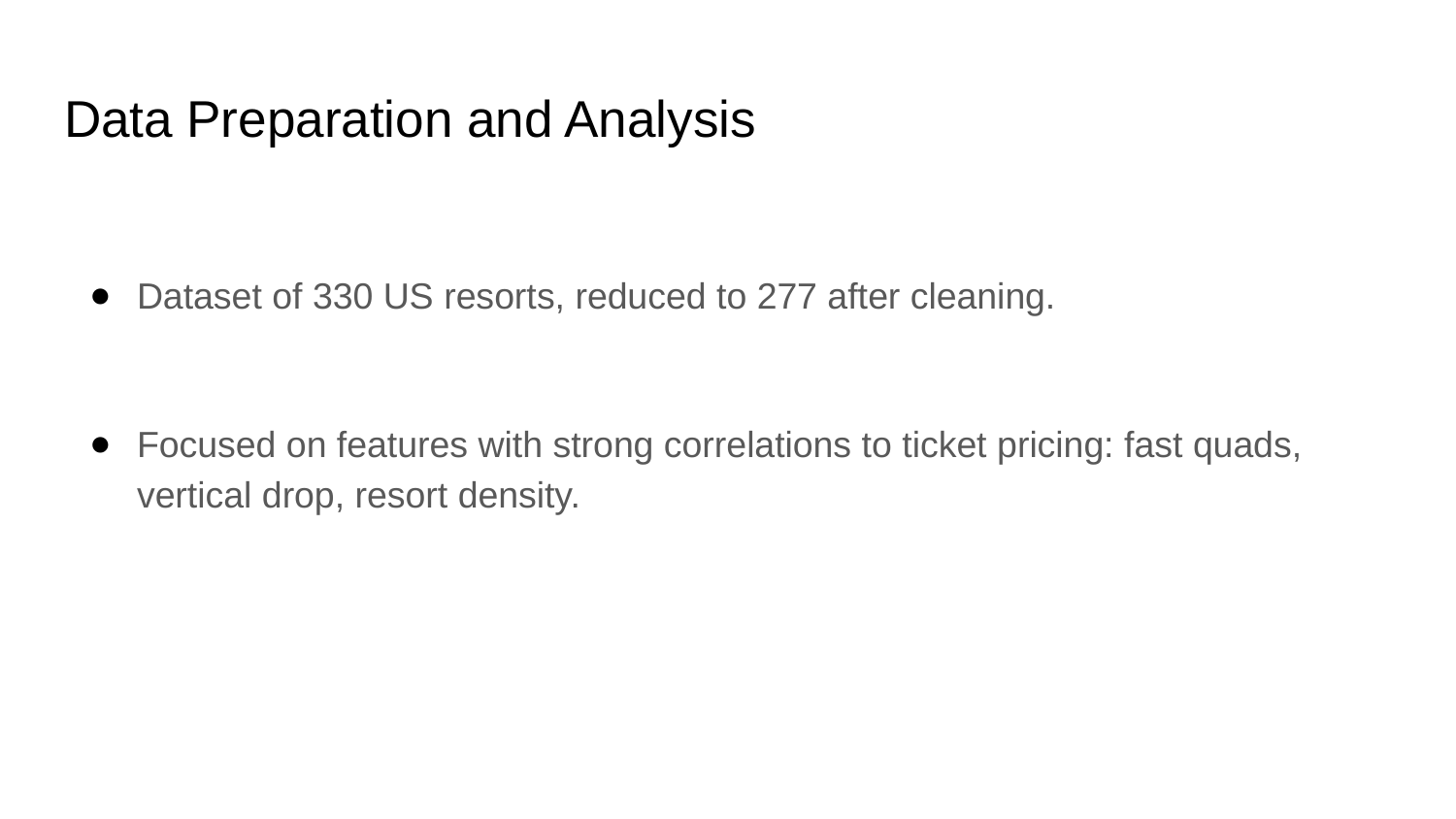

# Data Preparation and Analysis

Dataset of 330 US resorts, reduced to 277 after cleaning.

Focused on features with strong correlations to ticket pricing: fast quads, vertical drop, resort density.